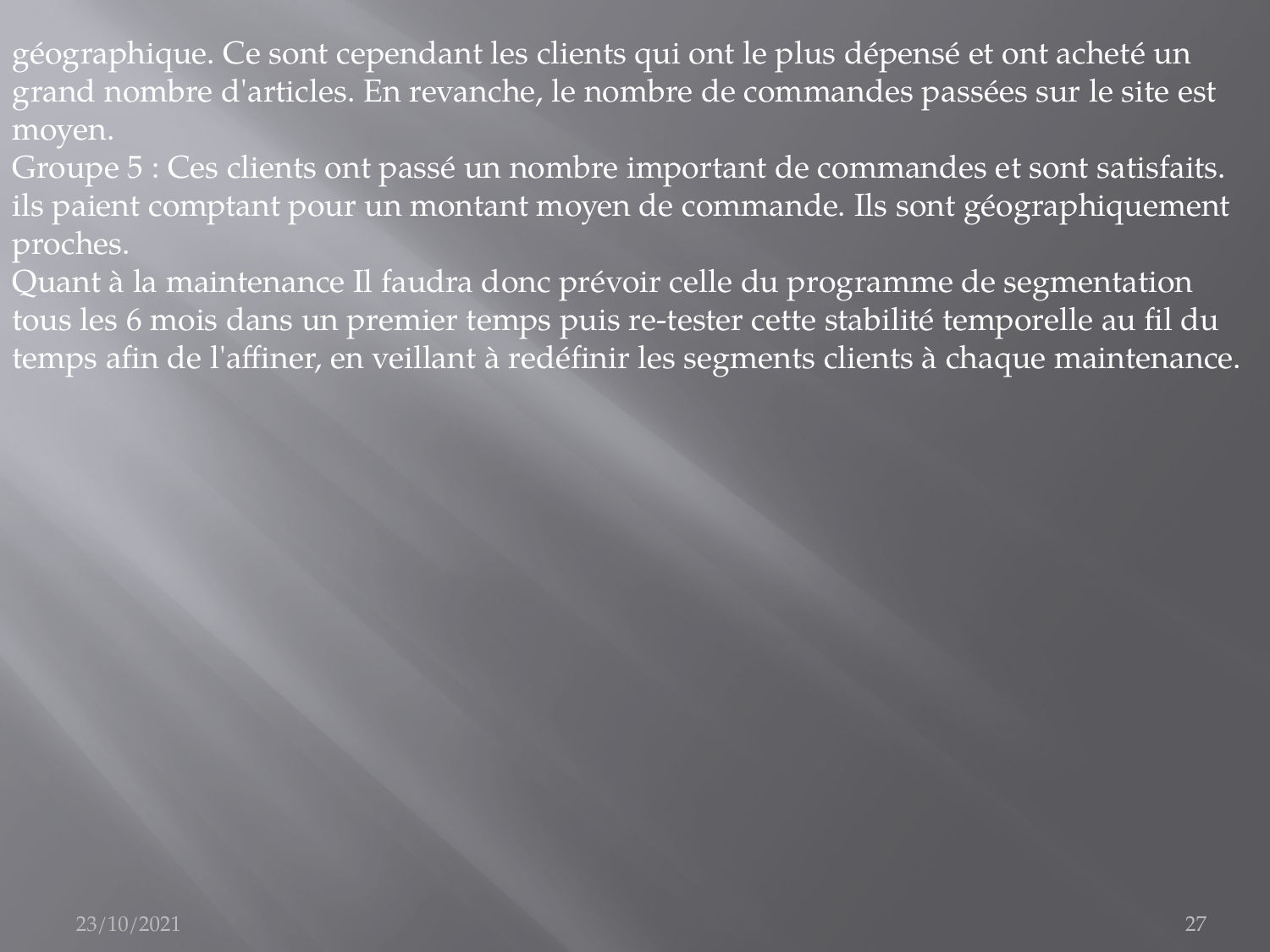

géographique. Ce sont cependant les clients qui ont le plus dépensé et ont acheté un grand nombre d'articles. En revanche, le nombre de commandes passées sur le site est moyen.
Groupe 5 : Ces clients ont passé un nombre important de commandes et sont satisfaits. ils paient comptant pour un montant moyen de commande. Ils sont géographiquement proches.
Quant à la maintenance Il faudra donc prévoir celle du programme de segmentation tous les 6 mois dans un premier temps puis re-tester cette stabilité temporelle au fil du temps afin de l'affiner, en veillant à redéfinir les segments clients à chaque maintenance.
23/10/2021
27